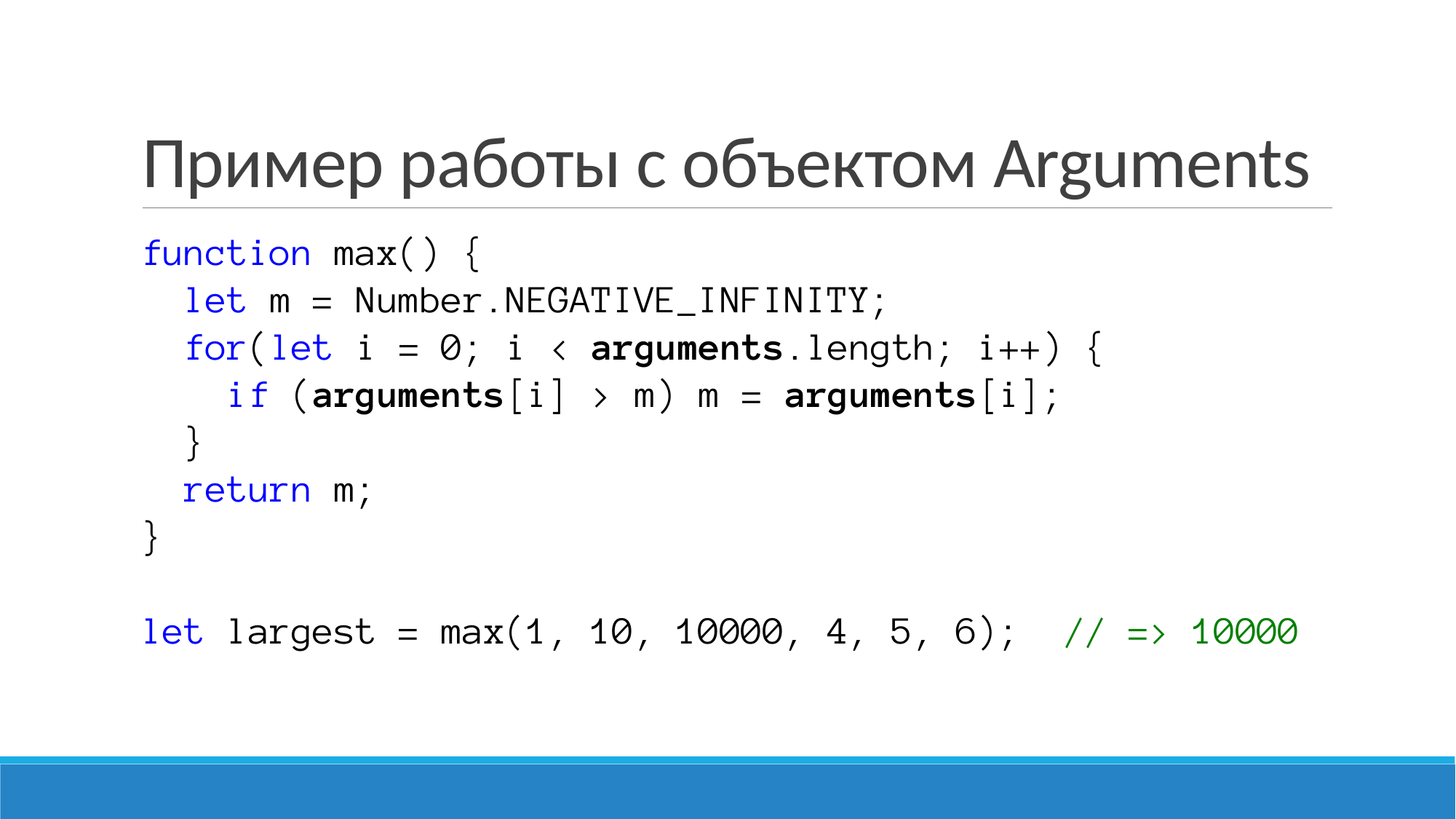

# Пример работы с объектом Arguments
function max() {
  let m = Number.NEGATIVE_INFINITY;
  for(let i = 0; i < arguments.length; i++) {
    if (arguments[i] > m) m = arguments[i];
  }
  return m;
}

let largest = max(1, 10, 10000, 4, 5, 6);  // => 10000